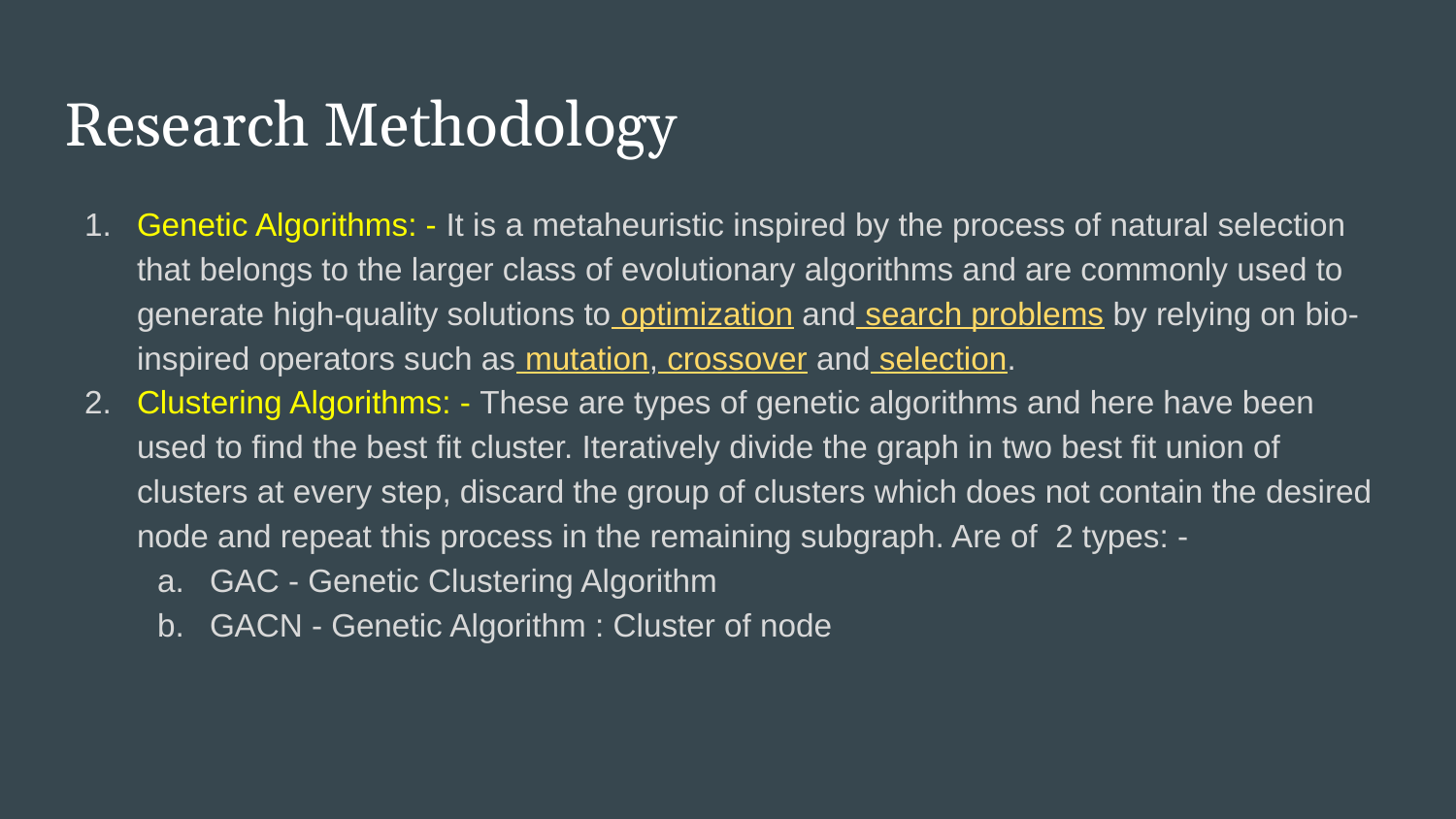

# Research Methodology
Genetic Algorithms: - It is a metaheuristic inspired by the process of natural selection that belongs to the larger class of evolutionary algorithms and are commonly used to generate high-quality solutions to optimization and search problems by relying on bio-inspired operators such as mutation, crossover and selection.
Clustering Algorithms: - These are types of genetic algorithms and here have been used to find the best fit cluster. Iteratively divide the graph in two best fit union of clusters at every step, discard the group of clusters which does not contain the desired node and repeat this process in the remaining subgraph. Are of  2 types: -
GAC - Genetic Clustering Algorithm
GACN - Genetic Algorithm : Cluster of node